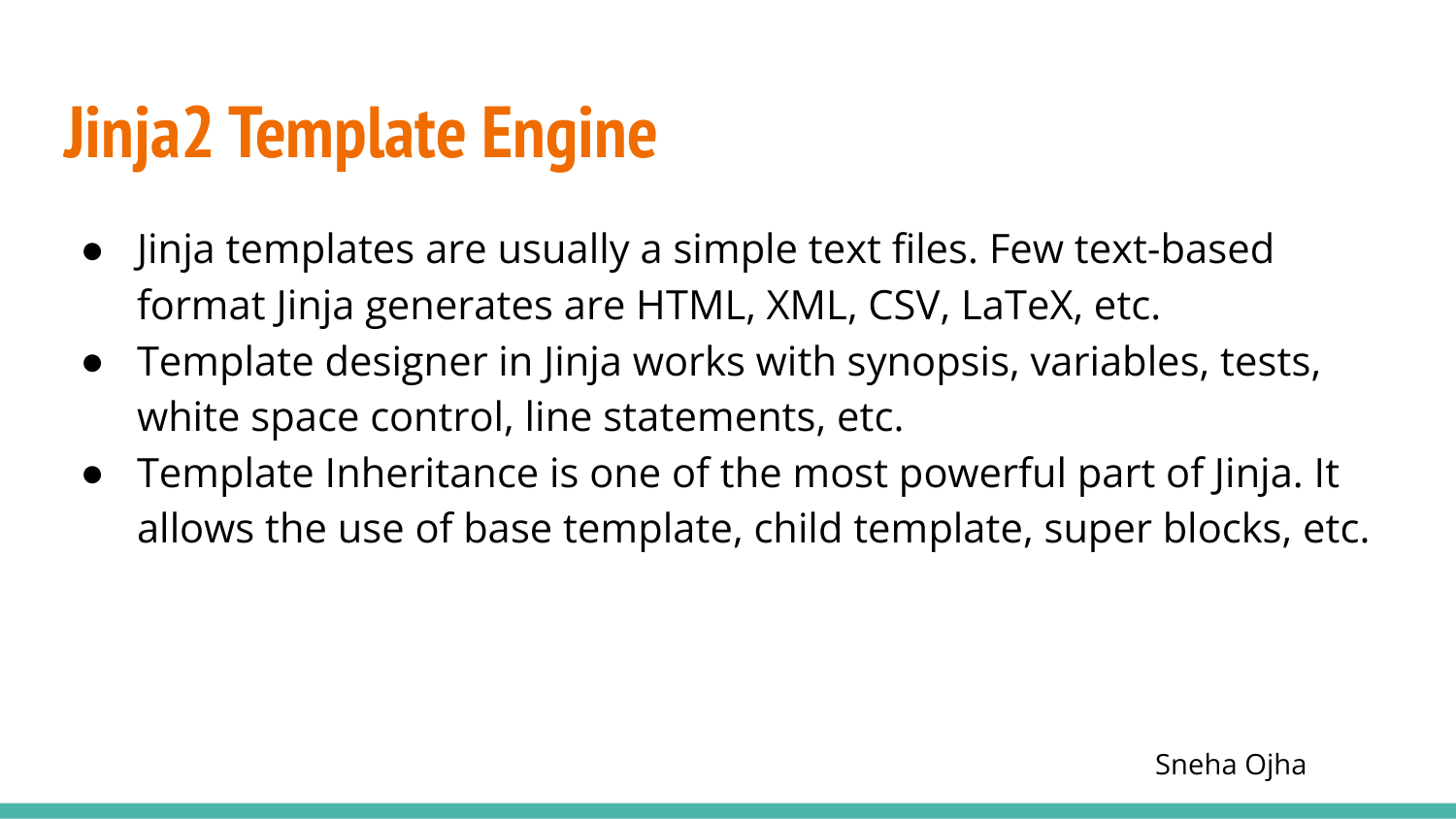

# Jinja2 Template Engine
Jinja templates are usually a simple text files. Few text-based format Jinja generates are HTML, XML, CSV, LaTeX, etc.
Template designer in Jinja works with synopsis, variables, tests, white space control, line statements, etc.
Template Inheritance is one of the most powerful part of Jinja. It allows the use of base template, child template, super blocks, etc.

Sneha Ojha